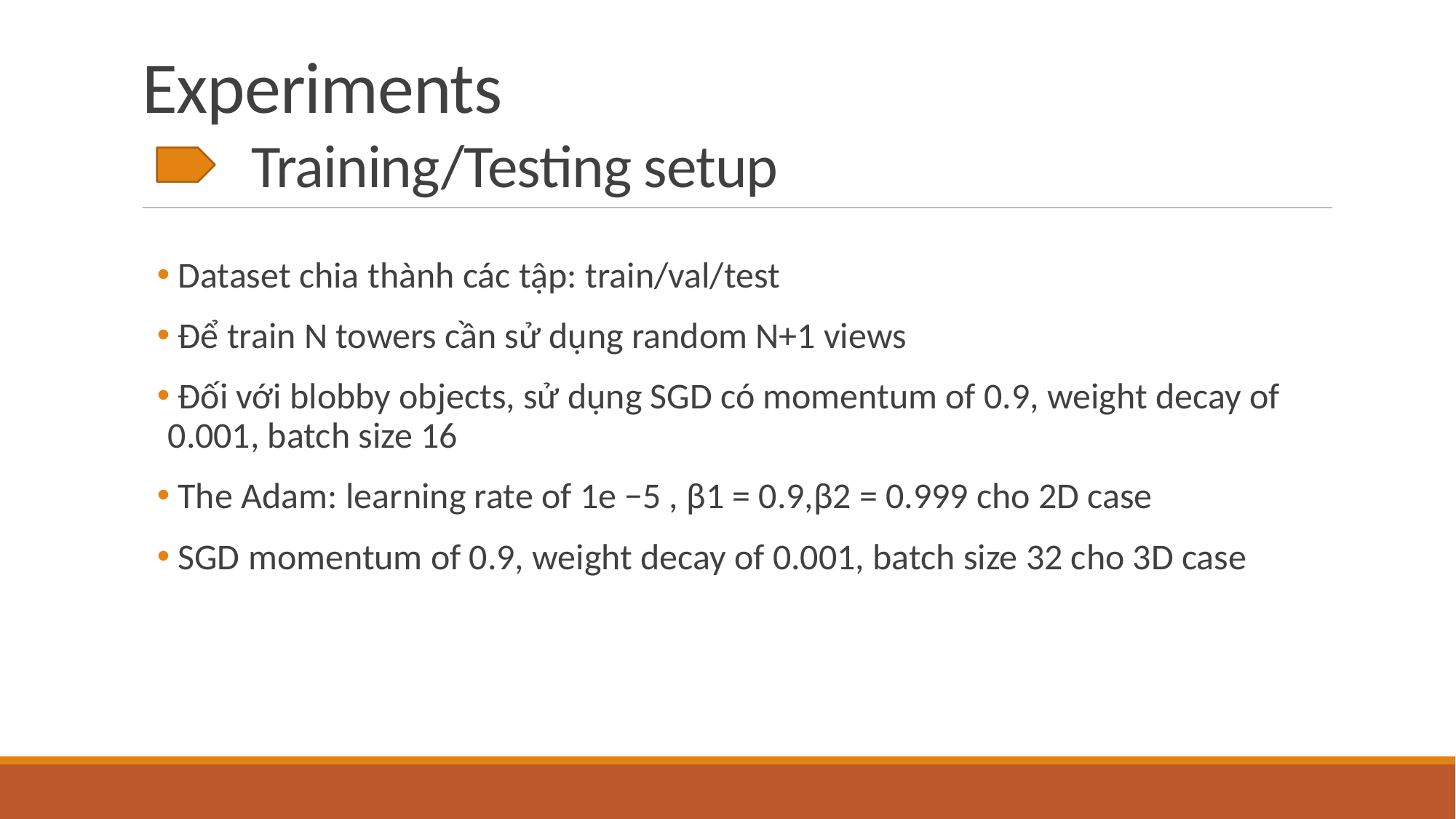

# Experiments Training/Testing setup

 Dataset chia thành các tập: train/val/test
 Để train N towers cần sử dụng random N+1 views
 Đối với blobby objects, sử dụng SGD có momentum of 0.9, weight decay of 0.001, batch size 16
 The Adam: learning rate of 1e −5 , β1 = 0.9,β2 = 0.999 cho 2D case
 SGD momentum of 0.9, weight decay of 0.001, batch size 32 cho 3D case